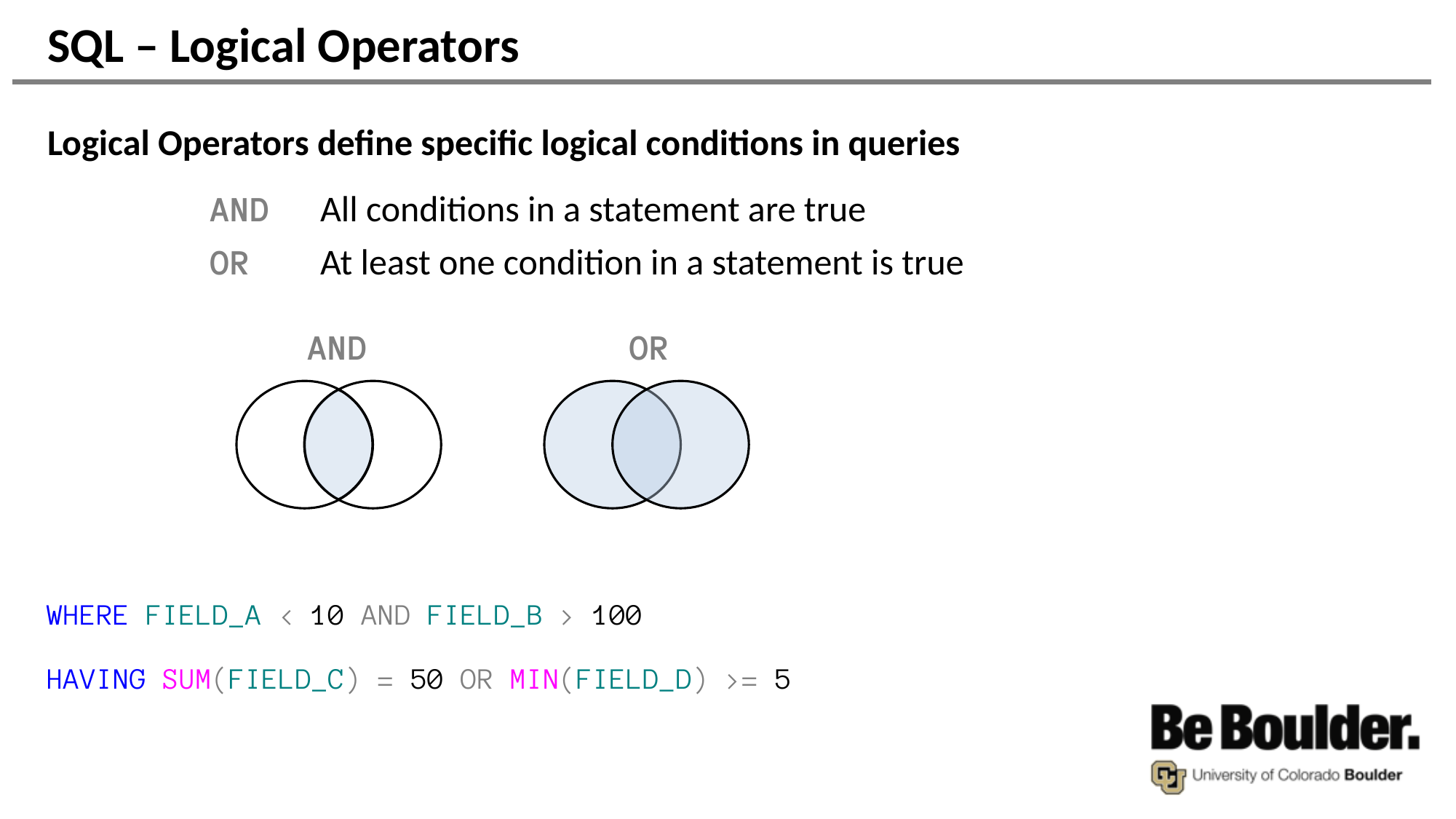

# SQL – Logical Operators
Logical Operators define specific logical conditions in queries
	AND	All conditions in a statement are true
	OR	At least one condition in a statement is true

WHERE FIELD_A < 10 AND FIELD_B > 100
HAVING SUM(FIELD_C) = 50 OR MIN(FIELD_D) >= 5

OR
AND